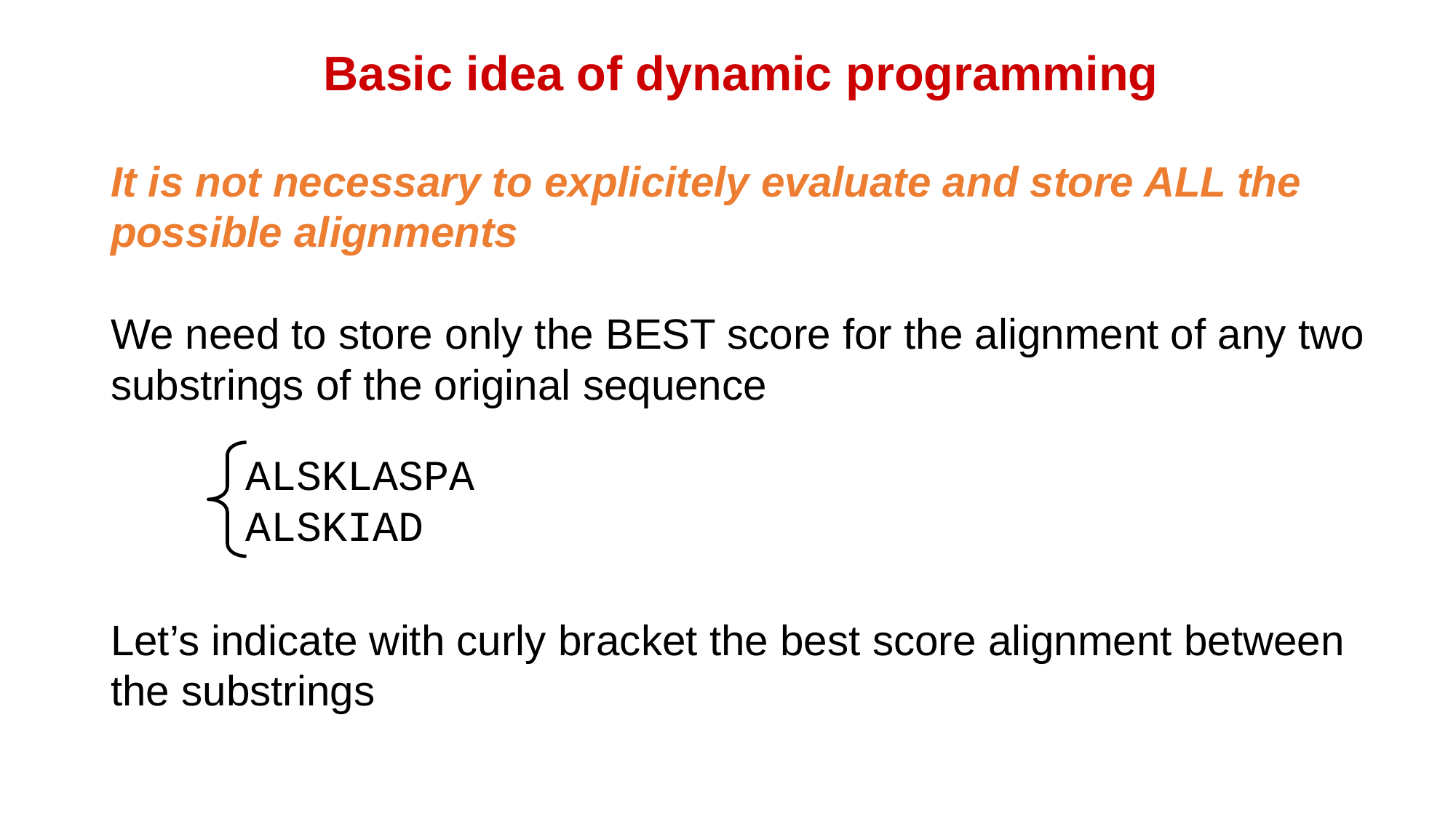

Basic idea of dynamic programming
It is not necessary to explicitely evaluate and store ALL the possible alignments

We need to store only the BEST score for the alignment of any two substrings of the original sequence

Let’s indicate with curly bracket the best score alignment between the substrings

 ALSKLASPA
 ALSKIAD